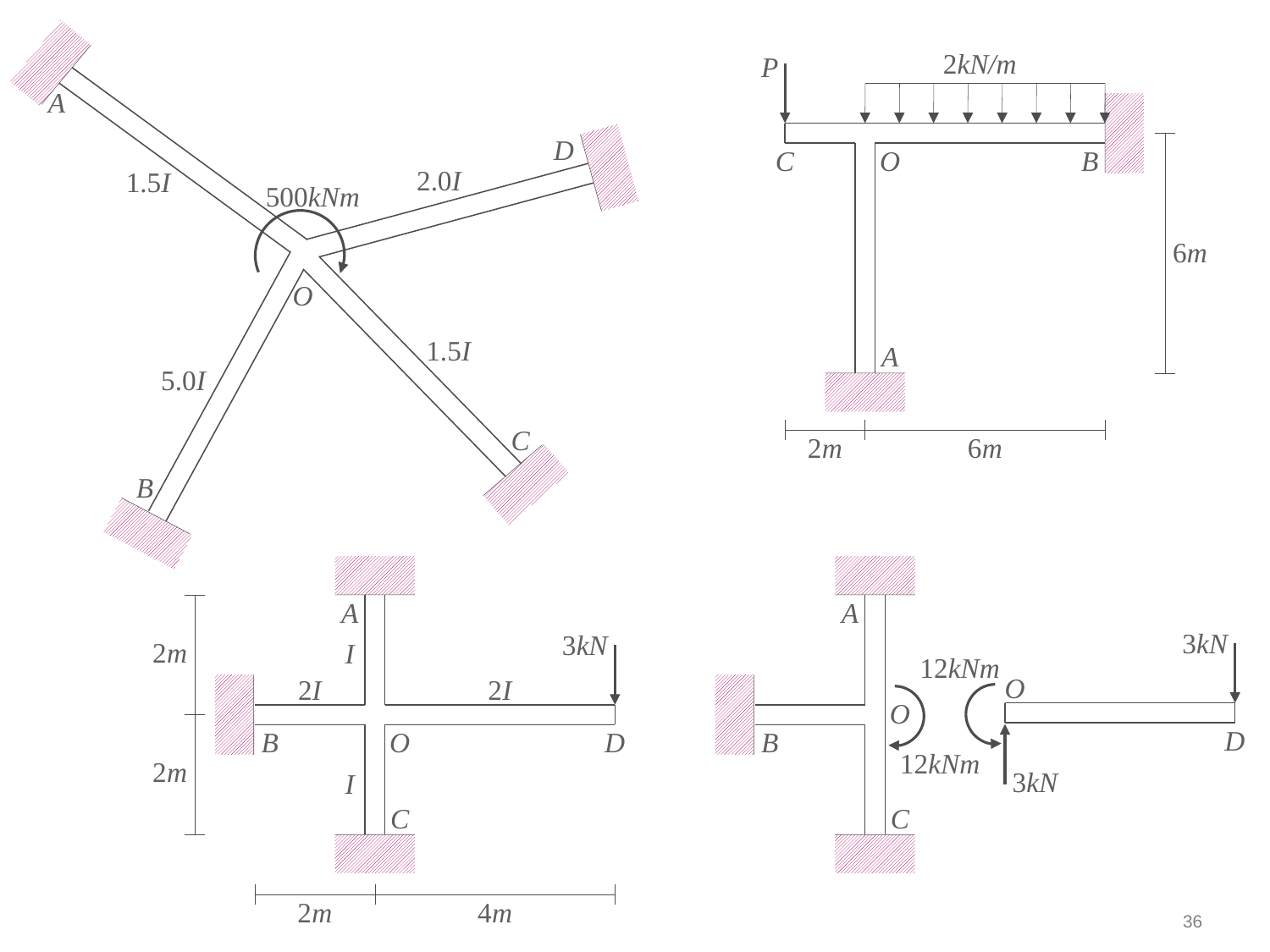

1.5I
A

D

2.0I
500kNm

O
5.0I
B

1.5I
C

2kN/m
P

C
O
B
6m
A

2m
6m

A
3kN
I
2I
2I
2m
2m

B
O
D
I
C

2m
4m

A

O
B
12kNm
C

3kN
12kNm
O

D
3kN